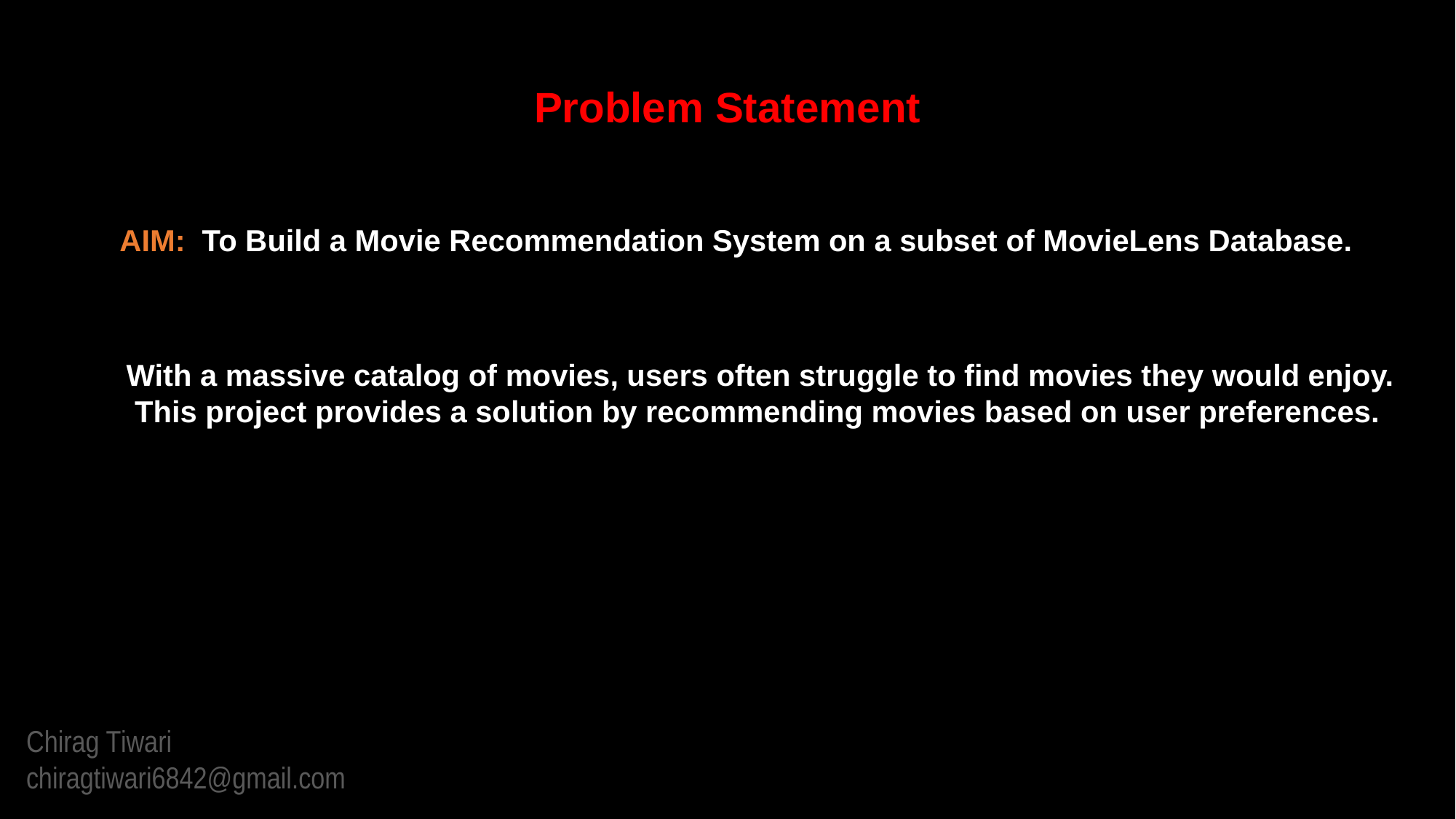

Problem Statement
AIM:  To Build a Movie Recommendation System on a subset of MovieLens Database.
With a massive catalog of movies, users often struggle to find movies they would enjoy.
 This project provides a solution by recommending movies based on user preferences.
Chirag Tiwari
chiragtiwari6842@gmail.com